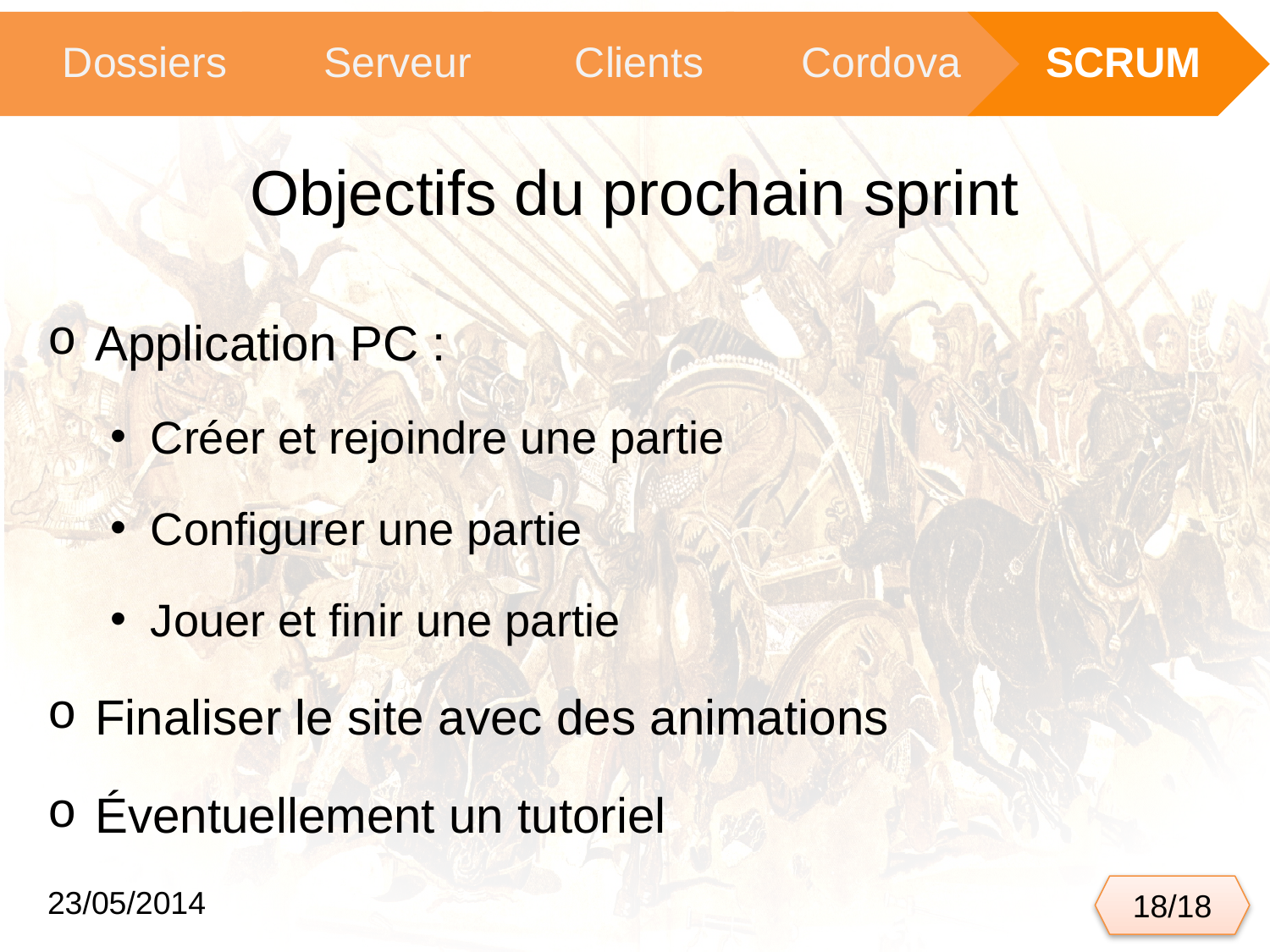

# Objectifs du prochain sprint
Application PC :
Créer et rejoindre une partie
Configurer une partie
Jouer et finir une partie
Finaliser le site avec des animations
Éventuellement un tutoriel